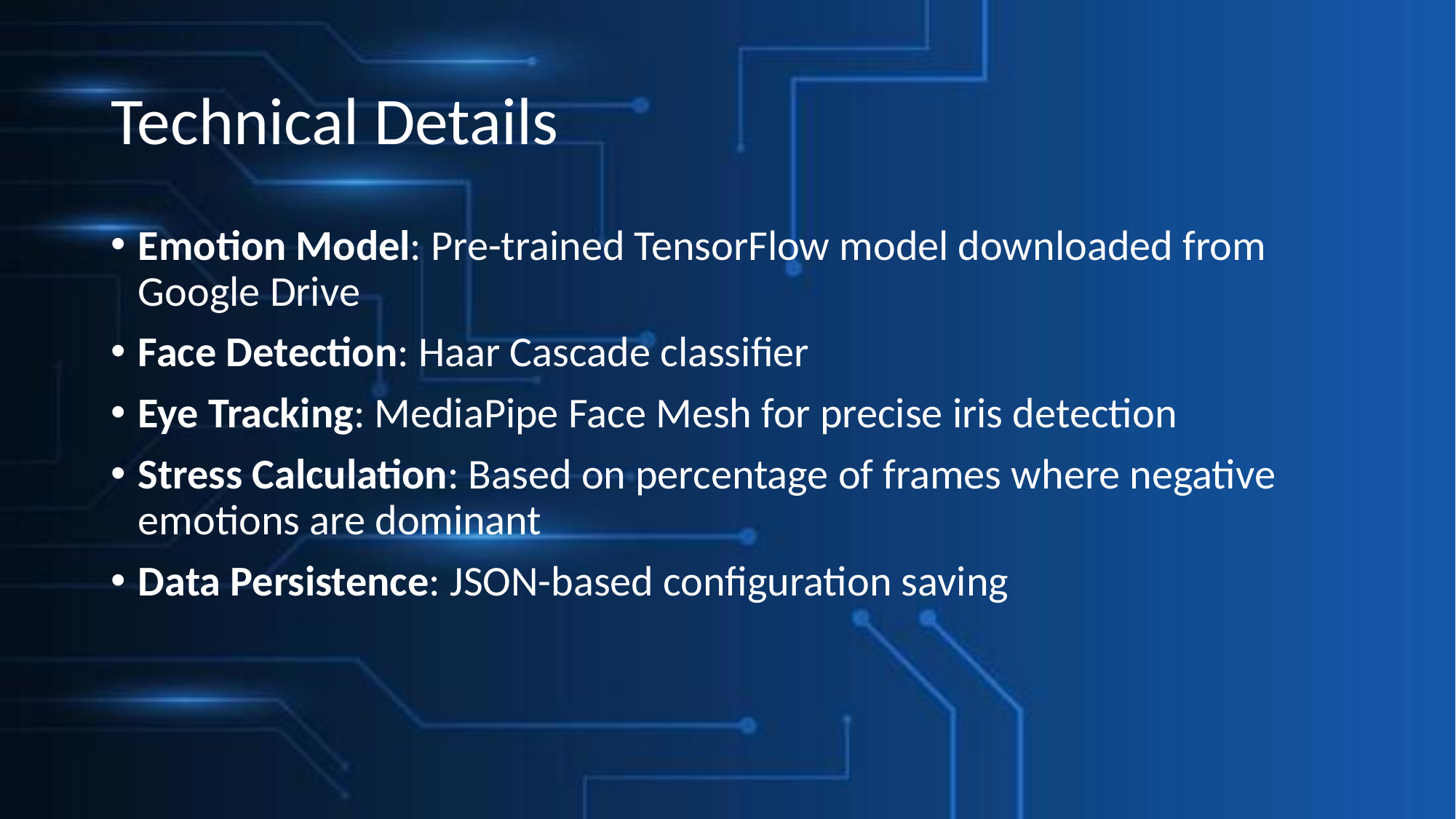

# Technical Details
Emotion Model: Pre-trained TensorFlow model downloaded from Google Drive
Face Detection: Haar Cascade classifier
Eye Tracking: MediaPipe Face Mesh for precise iris detection
Stress Calculation: Based on percentage of frames where negative emotions are dominant
Data Persistence: JSON-based configuration saving